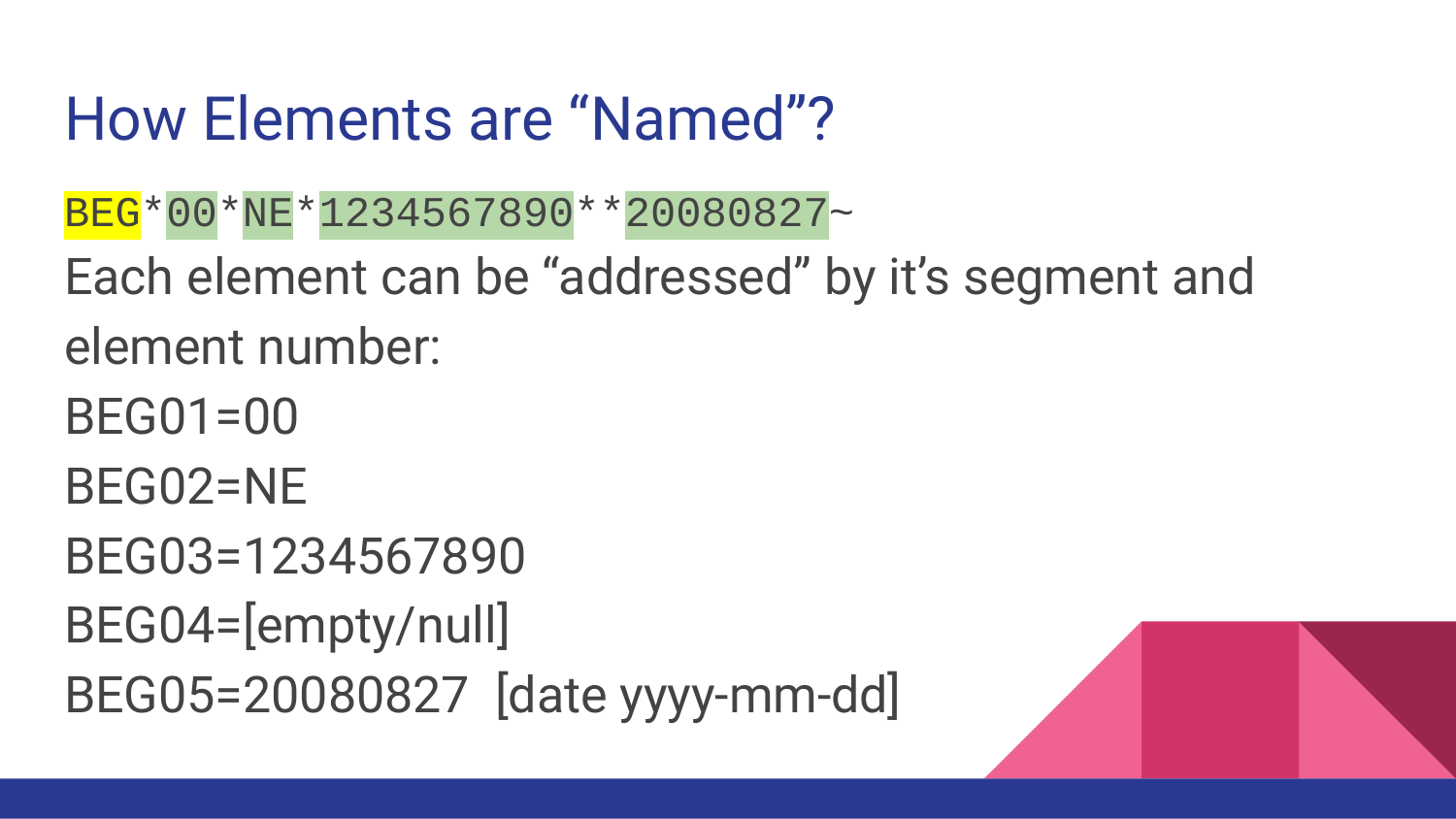

# How Elements are “Named”?
BEG*00*NE*1234567890**20080827~
Each element can be “addressed” by it’s segment and element number:
BEG01=00
BEG02=NE
BEG03=1234567890
BEG04=[empty/null]
BEG05=20080827  [date yyyy-mm-dd]